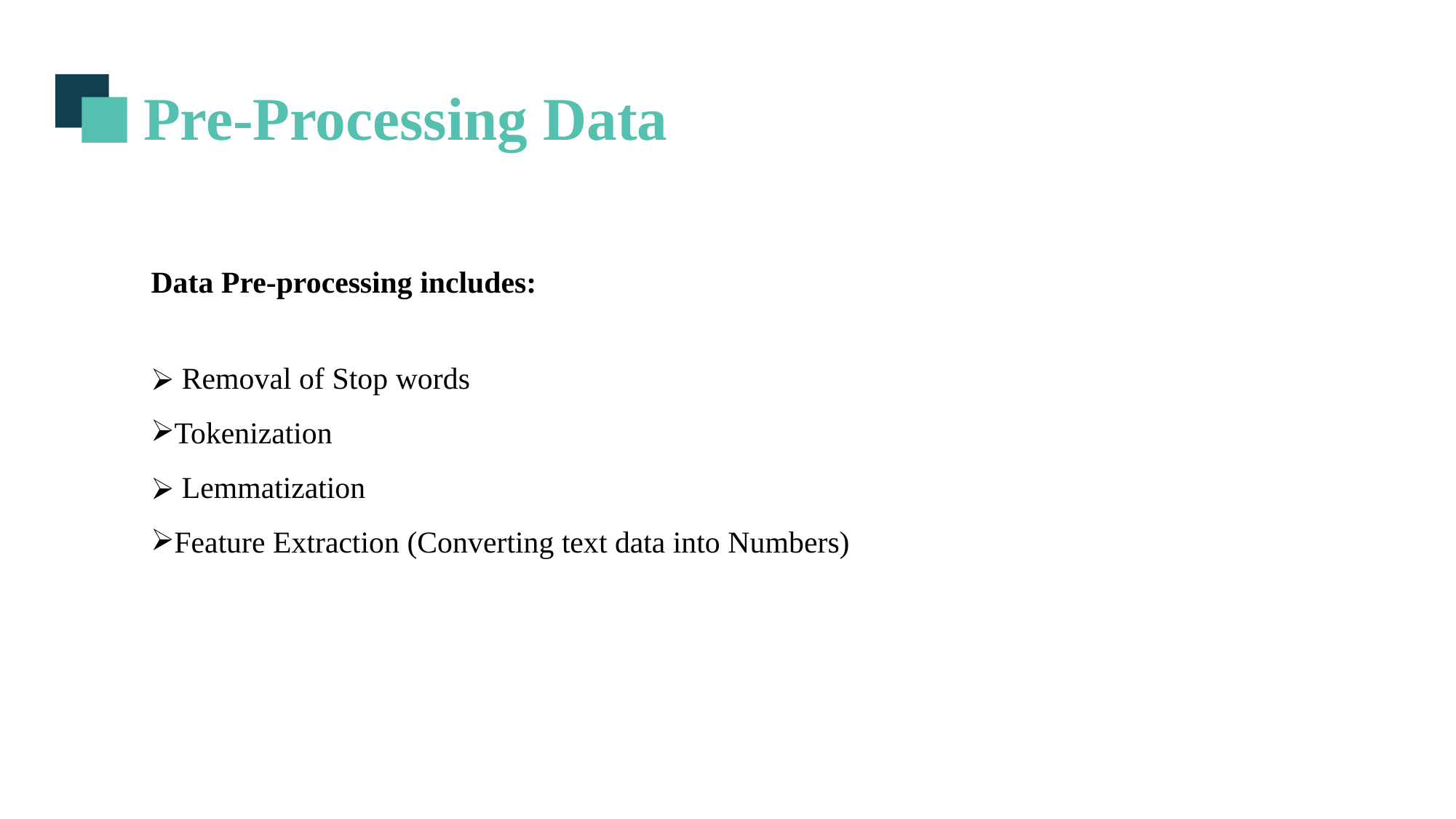

Pre-Processing Data

Data Pre-processing includes:

 Removal of Stop words
Tokenization
 Lemmatization
Feature Extraction (Converting text data into Numbers)